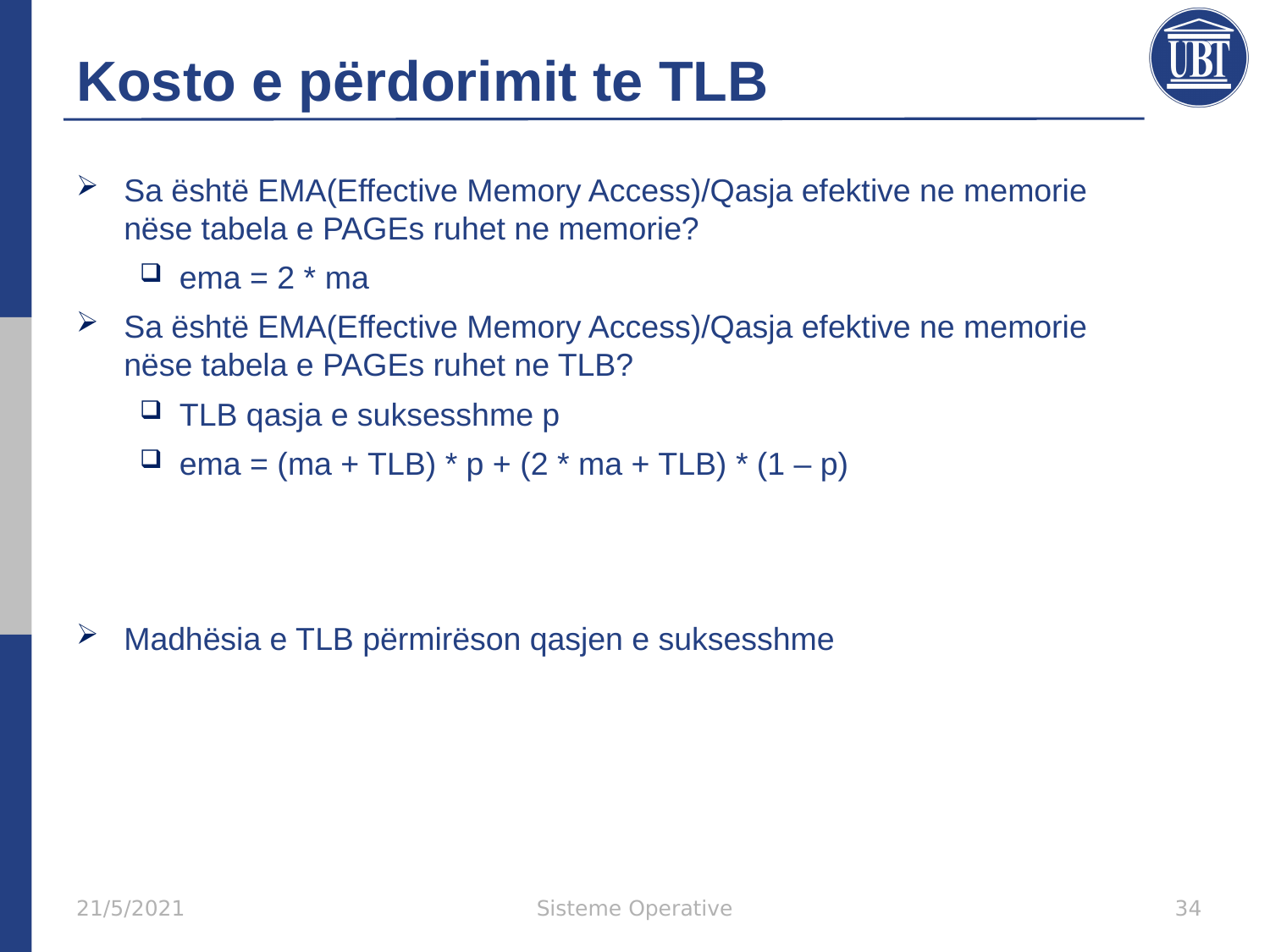

# Kosto e përdorimit te TLB
Sa është EMA(Effective Memory Access)/Qasja efektive ne memorie nëse tabela e PAGEs ruhet ne memorie?
ema = 2 * ma
Sa është EMA(Effective Memory Access)/Qasja efektive ne memorie nëse tabela e PAGEs ruhet ne TLB?
TLB qasja e suksesshme p
ema = (ma + TLB) * p + (2 * ma + TLB) * (1 – p)

Madhësia e TLB përmirëson qasjen e suksesshme
21/5/2021
Sisteme Operative
34